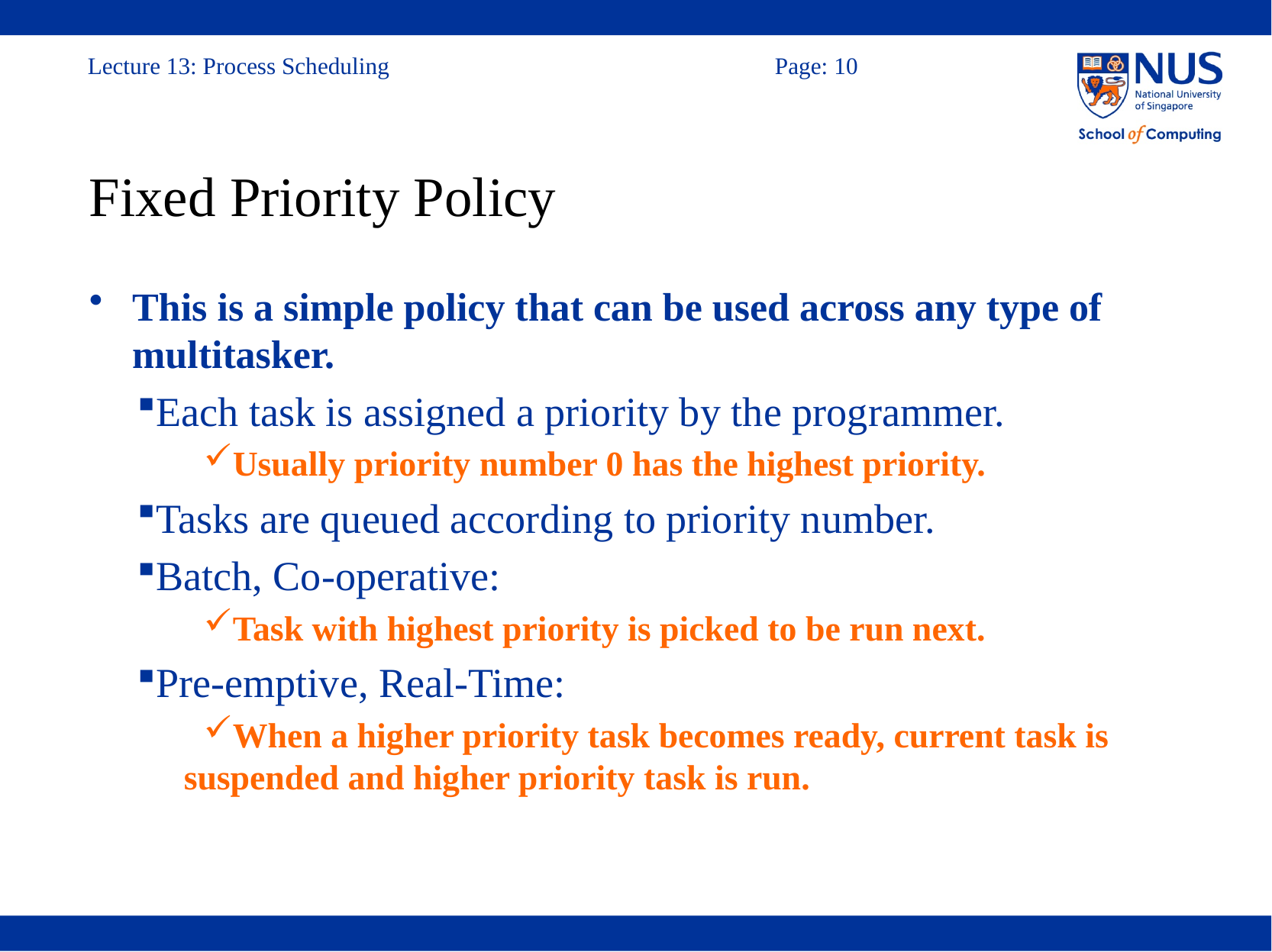

# Fixed Priority Policy
This is a simple policy that can be used across any type of multitasker.
Each task is assigned a priority by the programmer.
Usually priority number 0 has the highest priority.
Tasks are queued according to priority number.
Batch, Co-operative:
Task with highest priority is picked to be run next.
Pre-emptive, Real-Time:
When a higher priority task becomes ready, current task is suspended and higher priority task is run.